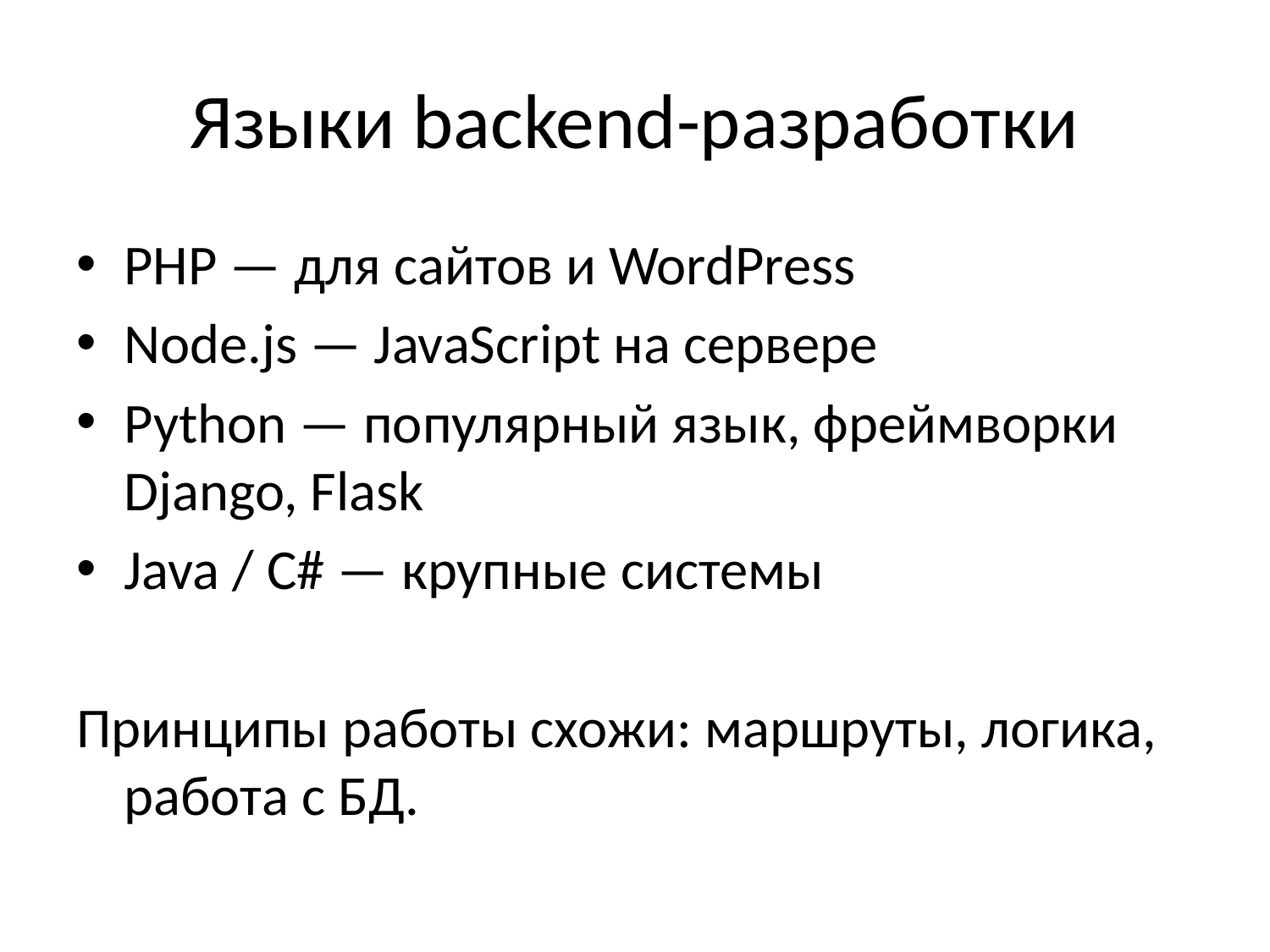

# Языки backend-разработки
PHP — для сайтов и WordPress
Node.js — JavaScript на сервере
Python — популярный язык, фреймворки Django, Flask
Java / C# — крупные системы

Принципы работы схожи: маршруты, логика, работа с БД.